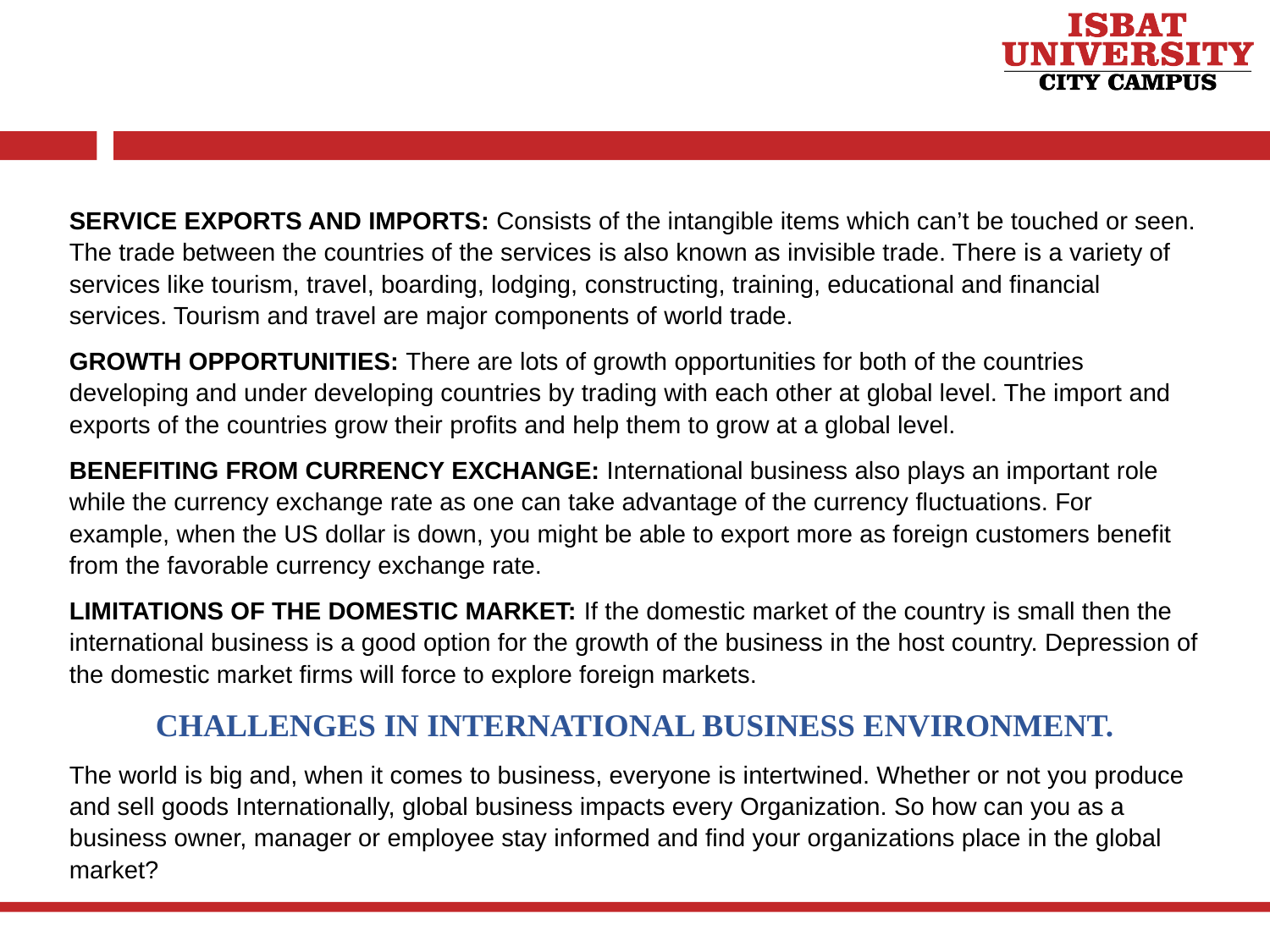

SERVICE EXPORTS AND IMPORTS: Consists of the intangible items which can’t be touched or seen. The trade between the countries of the services is also known as invisible trade. There is a variety of services like tourism, travel, boarding, lodging, constructing, training, educational and financial services. Tourism and travel are major components of world trade.
GROWTH OPPORTUNITIES: There are lots of growth opportunities for both of the countries developing and under developing countries by trading with each other at global level. The import and exports of the countries grow their profits and help them to grow at a global level.
BENEFITING FROM CURRENCY EXCHANGE: International business also plays an important role while the currency exchange rate as one can take advantage of the currency fluctuations. For example, when the US dollar is down, you might be able to export more as foreign customers benefit from the favorable currency exchange rate.
LIMITATIONS OF THE DOMESTIC MARKET: If the domestic market of the country is small then the international business is a good option for the growth of the business in the host country. Depression of the domestic market firms will force to explore foreign markets.
CHALLENGES IN INTERNATIONAL BUSINESS ENVIRONMENT.
The world is big and, when it comes to business, everyone is intertwined. Whether or not you produce and sell goods Internationally, global business impacts every Organization. So how can you as a business owner, manager or employee stay informed and find your organizations place in the global market?